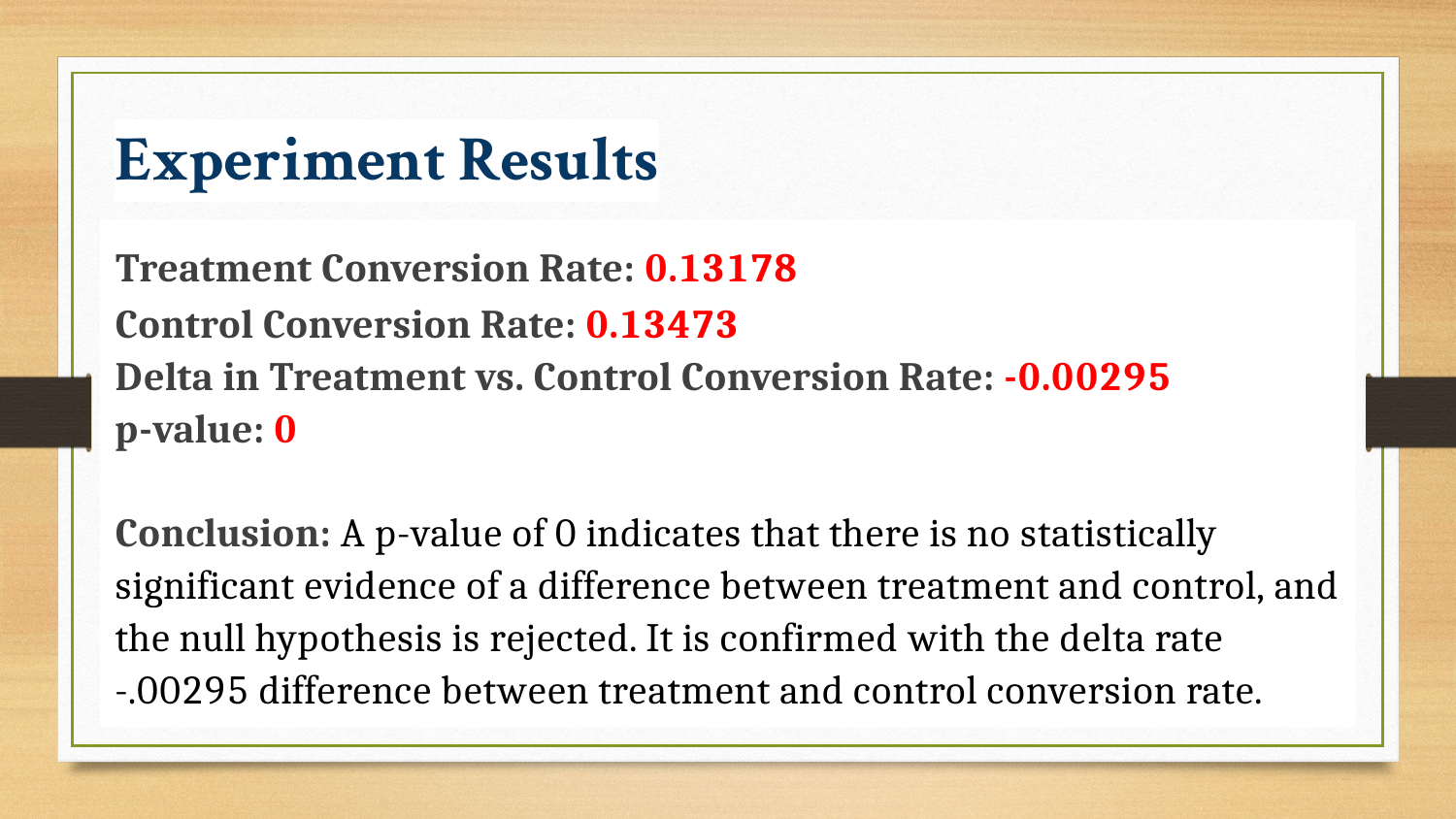

Experiment Results
Treatment Conversion Rate: 0.13178
Control Conversion Rate:​ 0.13473
Delta in Treatment vs. Control Conversion Rate:​ -0.00295
p-value:​ 0

Conclusion:​ A p-value of 0 indicates that there is no statistically significant evidence of a difference between treatment and control, and the null hypothesis is rejected. It is confirmed with the delta rate -.00295 difference between treatment and control conversion rate.